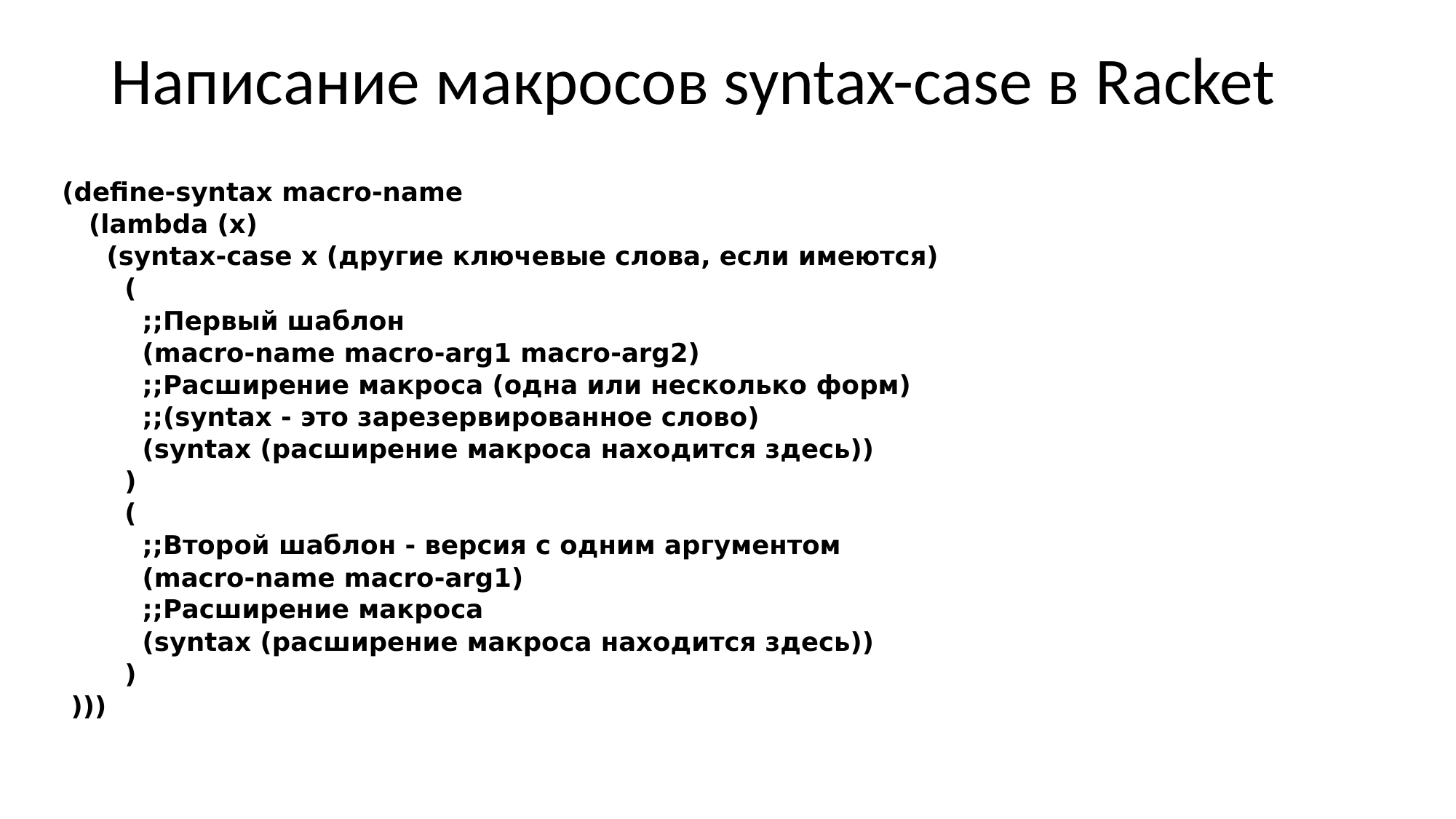

# Написание макросов syntax-case в Racket
| (define-syntax macro-name (lambda (x) (syntax-case x (другие ключевые слова, если имеются) ( ;;Первый шаблон (macro-name macro-arg1 macro-arg2) ;;Расширение макроса (одна или несколько форм) ;;(syntax - это зарезервированное слово) (syntax (расширение макроса находится здесь)) ) ( ;;Второй шаблон - версия с одним аргументом (macro-name macro-arg1) ;;Расширение макроса (syntax (расширение макроса находится здесь)) ) ))) |
| --- |